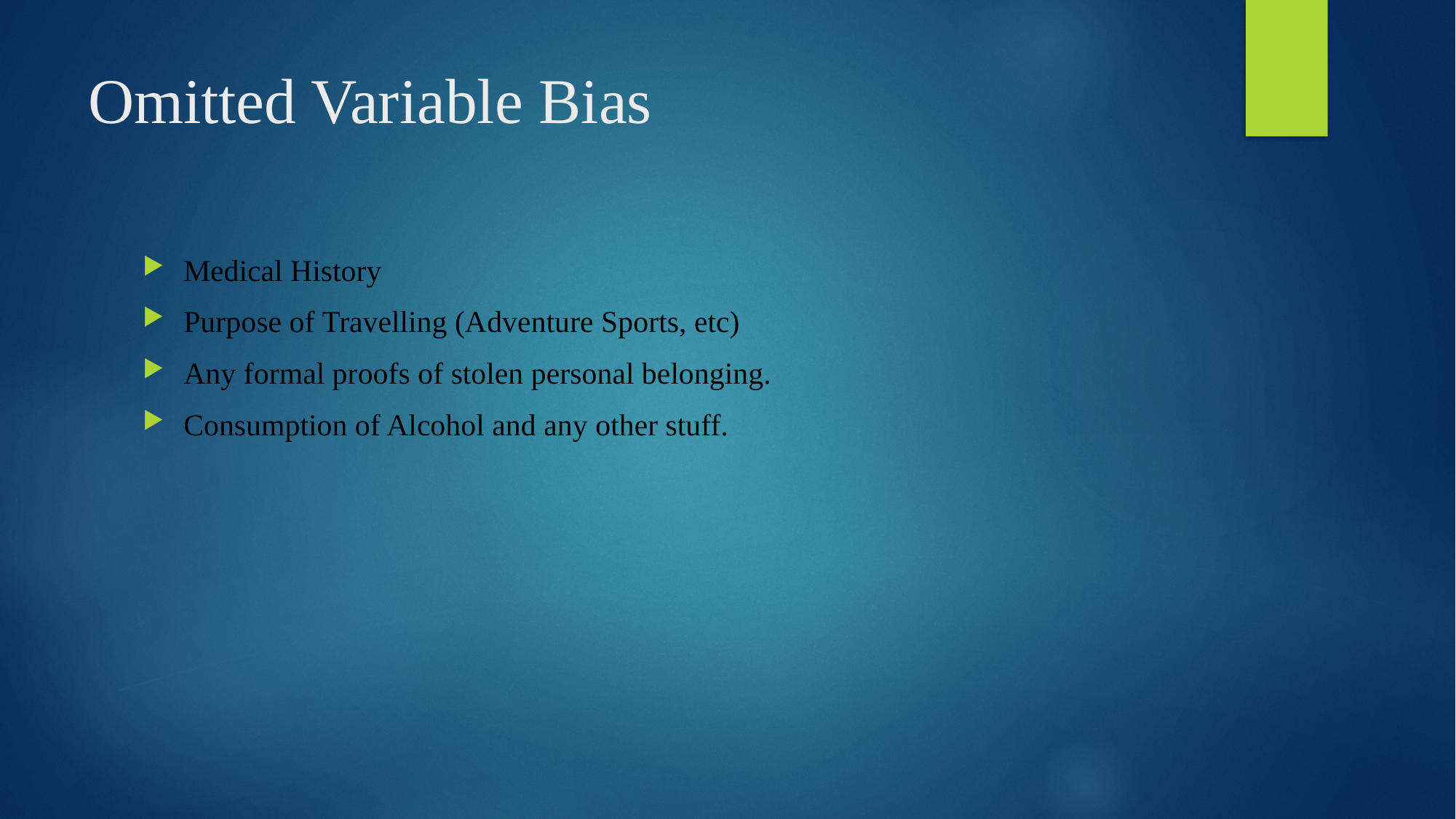

# Omitted Variable Bias
Medical History
Purpose of Travelling (Adventure Sports, etc)
Any formal proofs of stolen personal belonging.
Consumption of Alcohol and any other stuff.